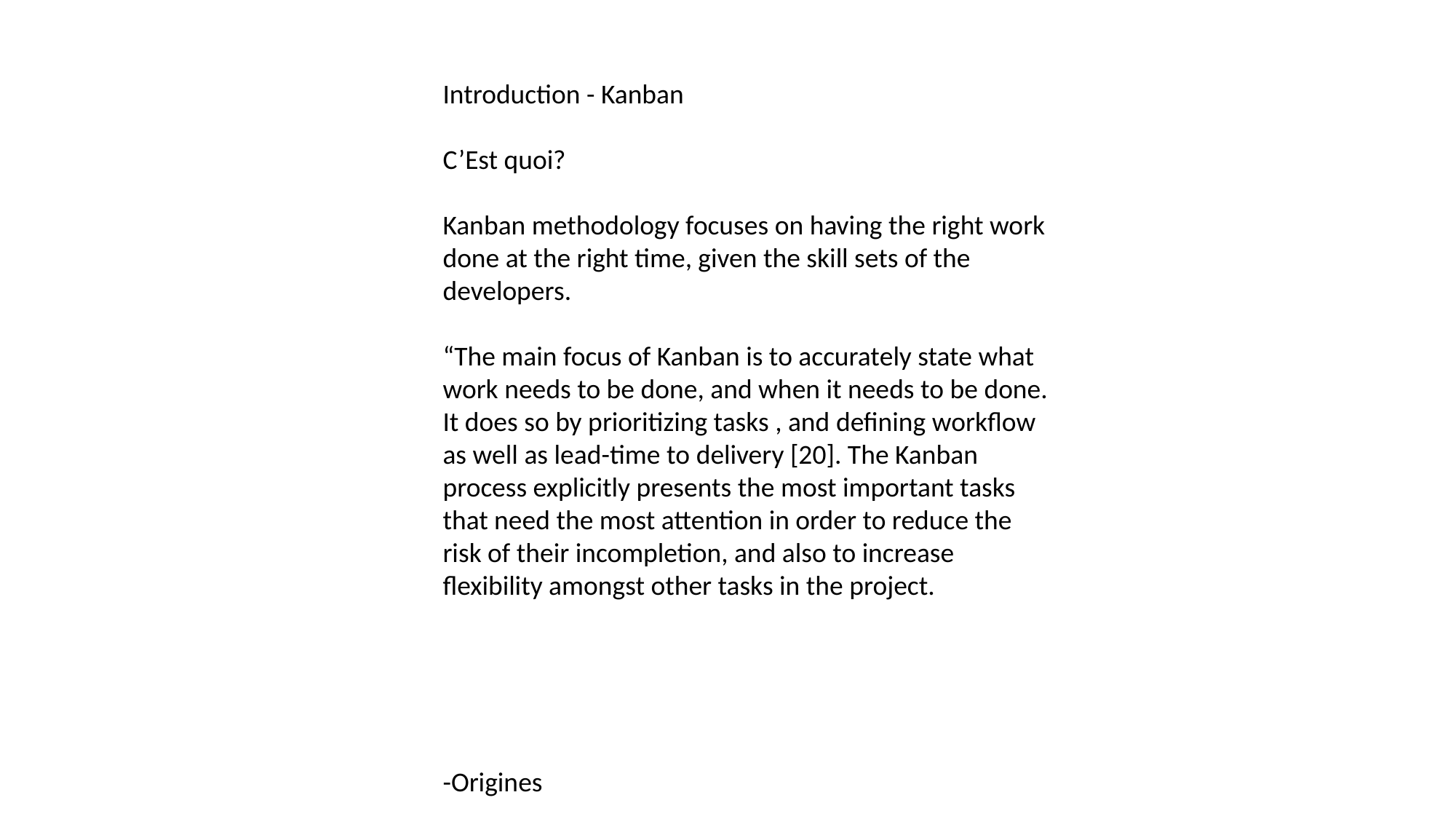

Introduction - Kanban

C’Est quoi?

Kanban methodology focuses on having the right work done at the right time, given the skill sets of the developers.

“The main focus of Kanban is to accurately state what work needs to be done, and when it needs to be done. It does so by prioritizing tasks , and defining workflow as well as lead-time to delivery [20]. The Kanban process explicitly presents the most important tasks that need the most attention in order to reduce the risk of their incompletion, and also to increase flexibility amongst other tasks in the project.

-Origines